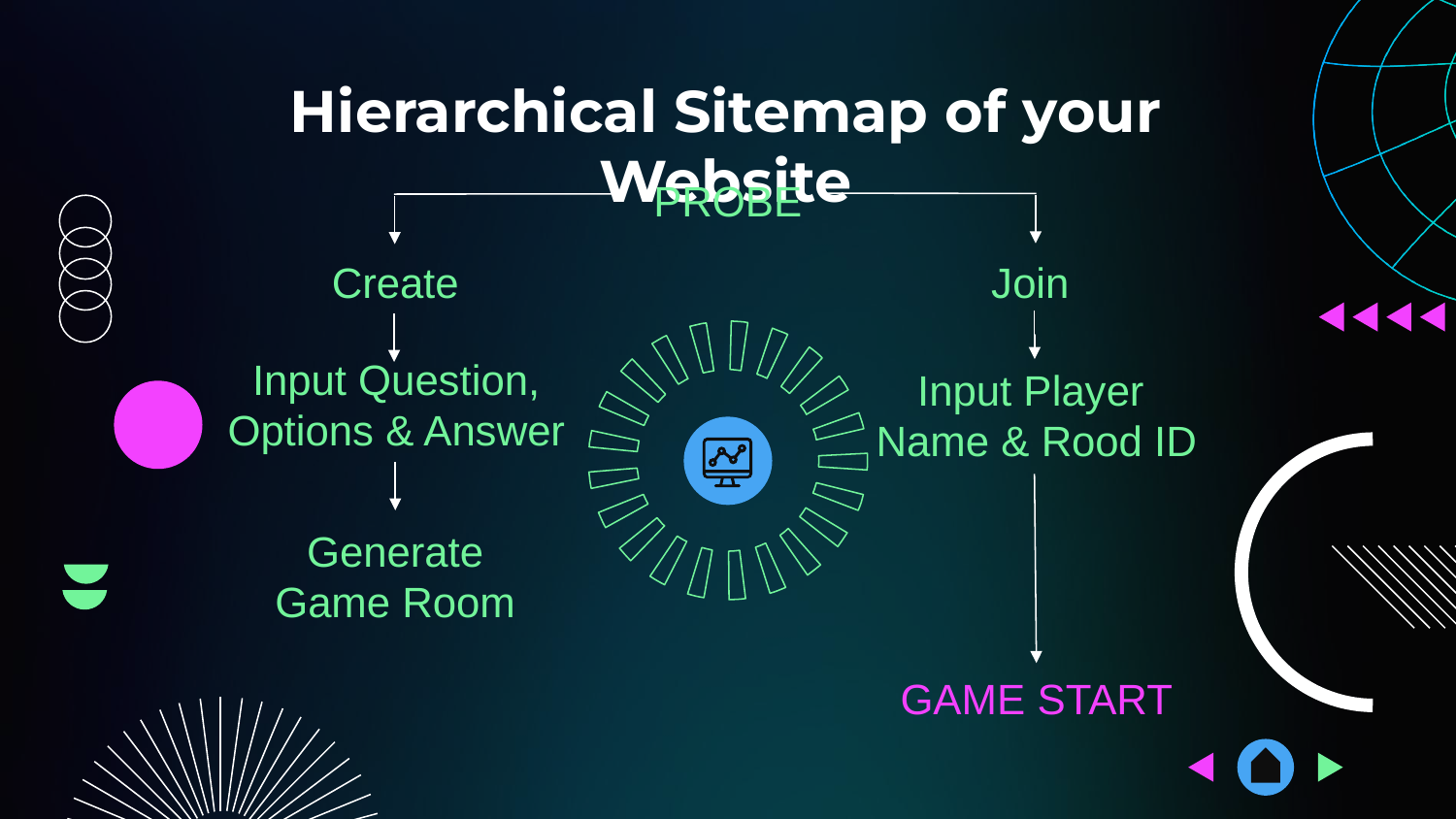

# Hierarchical Sitemap of your Website
PROBE
Create
Join

Input Question, Options & Answer
Input Player
Name & Rood ID

Generate Game Room
GAME START